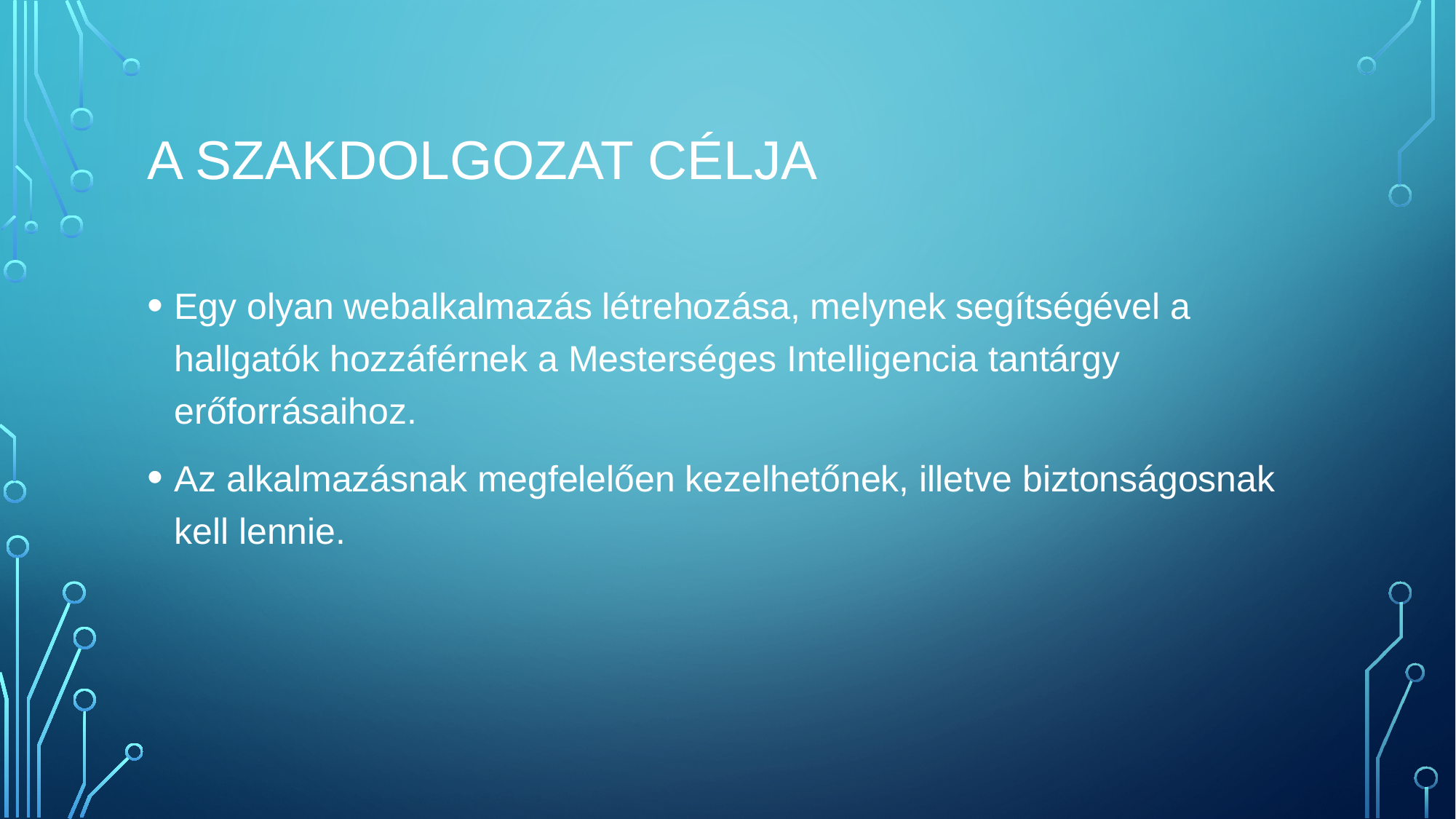

# A szakdolgozat célja
Egy olyan webalkalmazás létrehozása, melynek segítségével a hallgatók hozzáférnek a Mesterséges Intelligencia tantárgy erőforrásaihoz.
Az alkalmazásnak megfelelően kezelhetőnek, illetve biztonságosnak kell lennie.